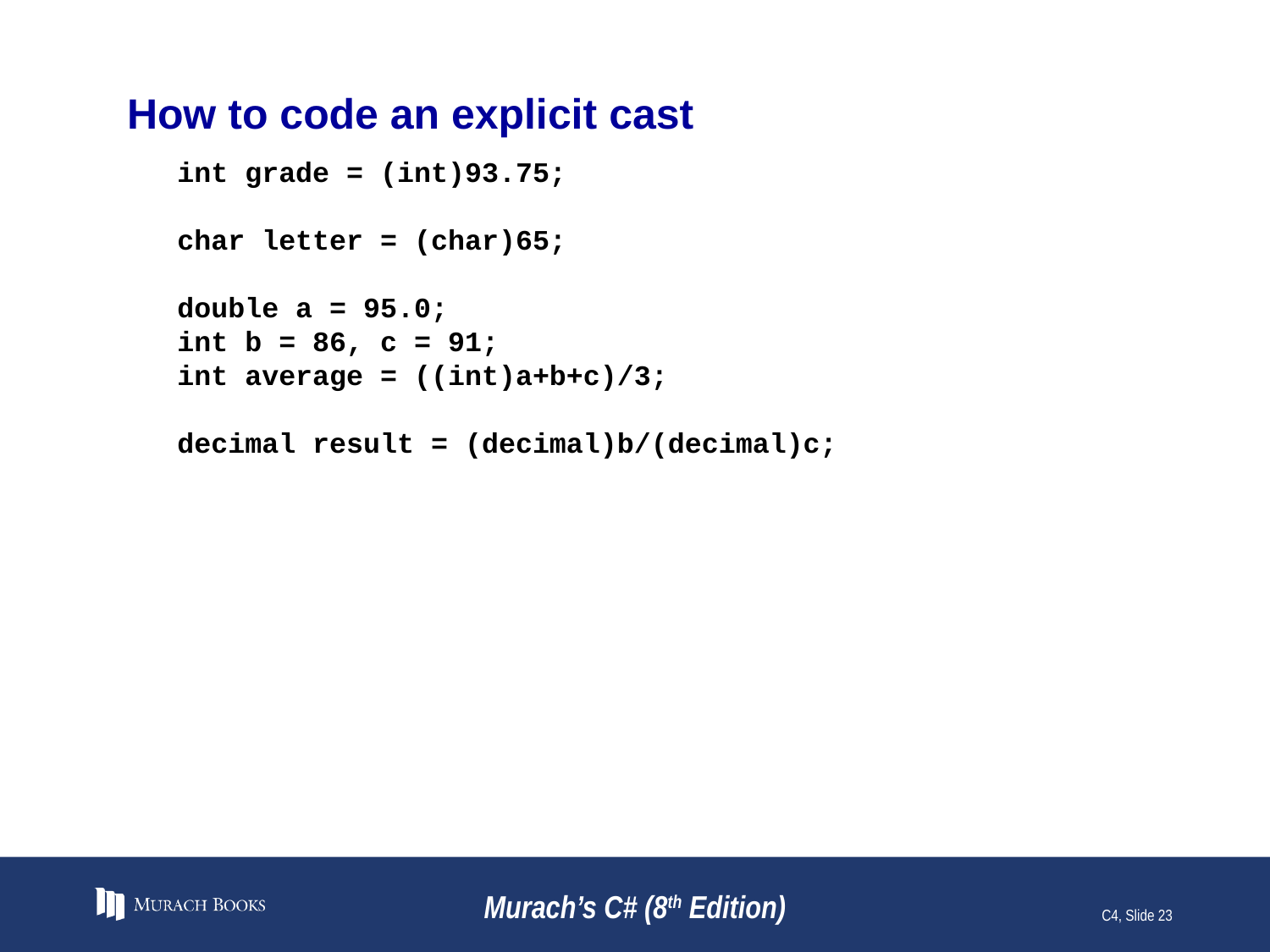

# How to code an explicit cast
int grade = (int)93.75;

char letter = (char)65;

double a = 95.0;
int b = 86, c = 91;
int average = ((int)a+b+c)/3;

decimal result = (decimal)b/(decimal)c;

Murach’s C# (8th Edition)

C4, Slide 23